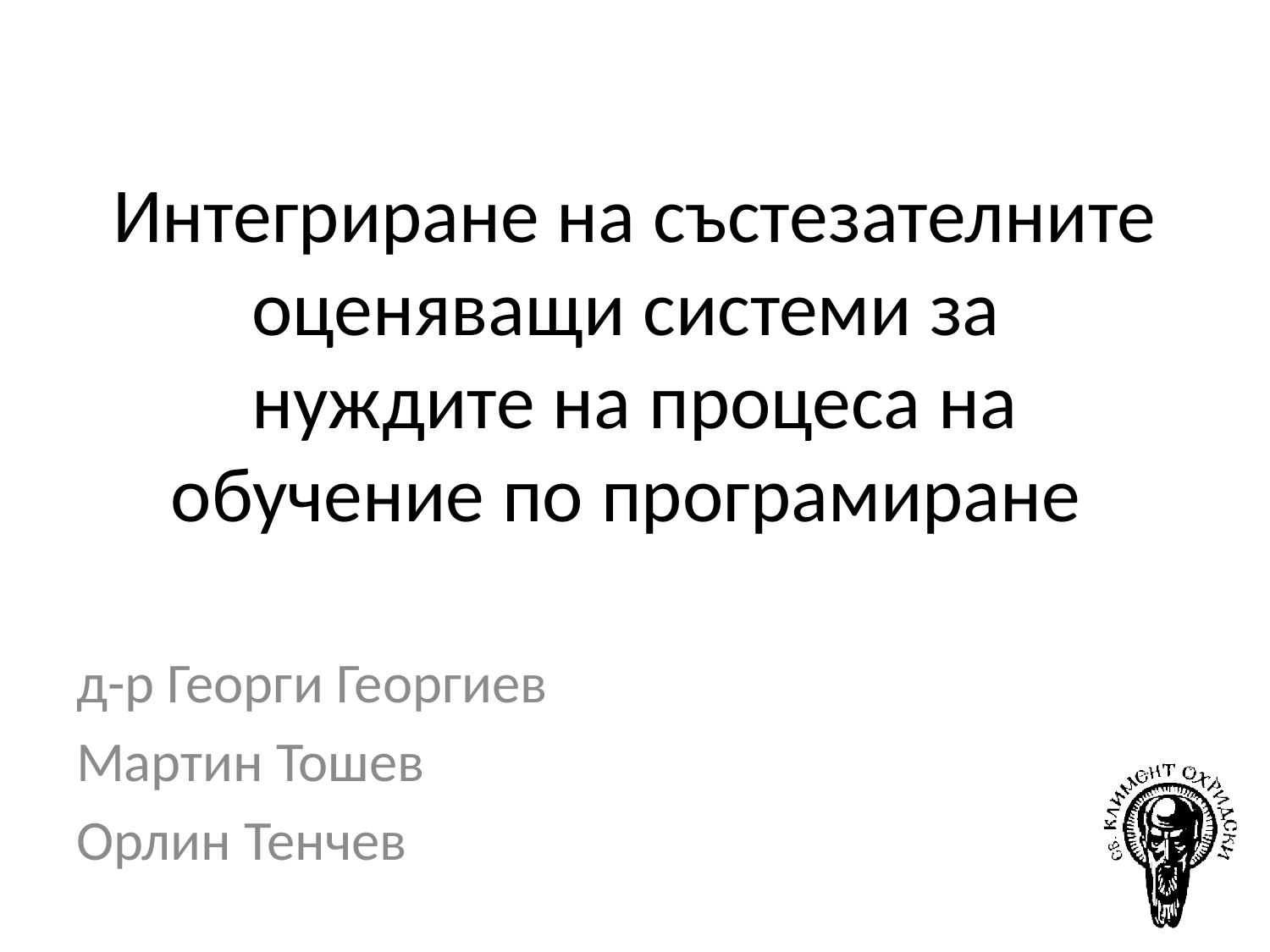

# Интегриране на състезателните оценяващи системи за нуждите на процеса на обучение по програмиране

д-р Георги Георгиев
Мартин Тошев
Орлин Тенчев